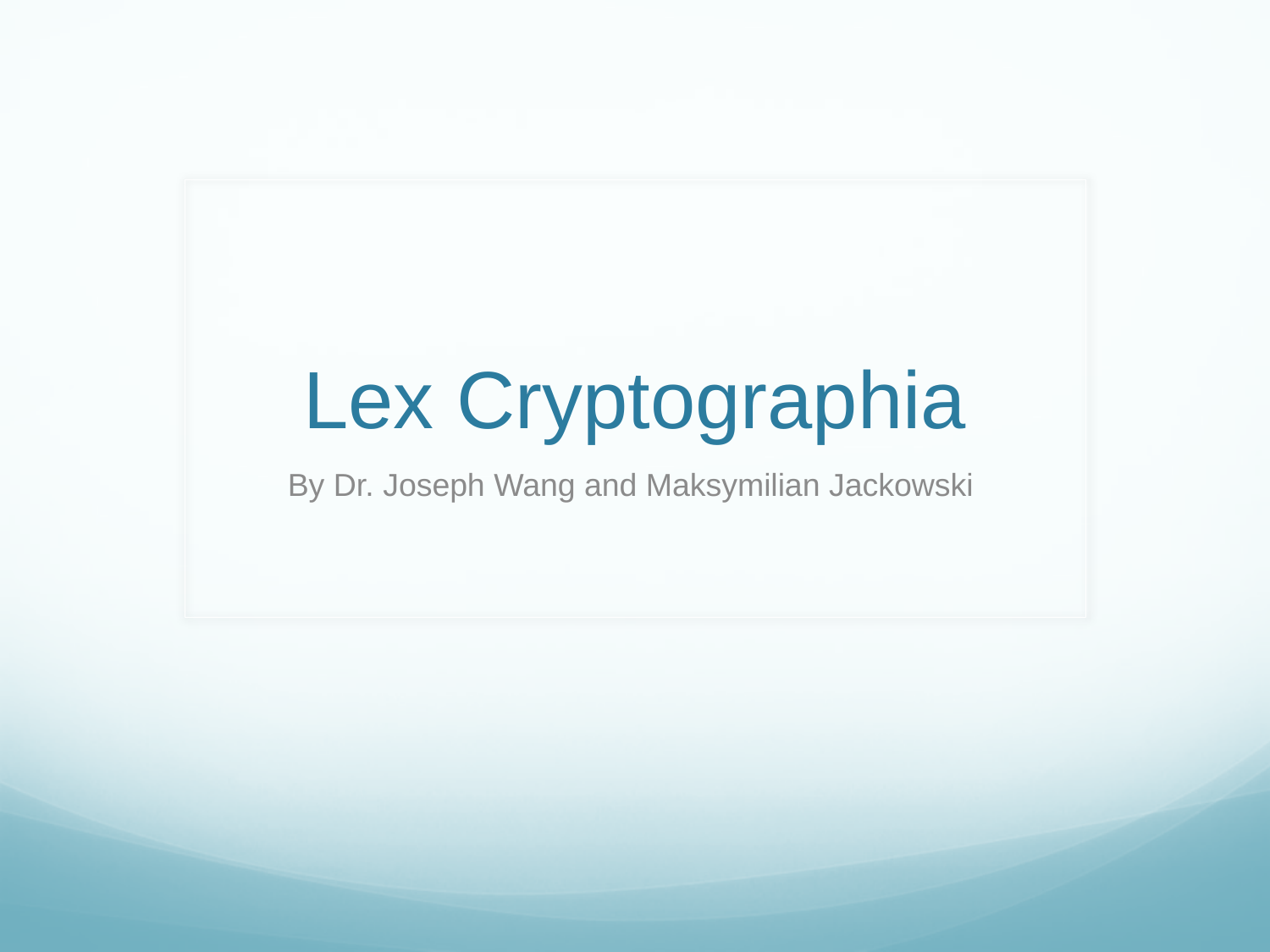

Lex Cryptographia
By Dr. Joseph Wang and Maksymilian Jackowski